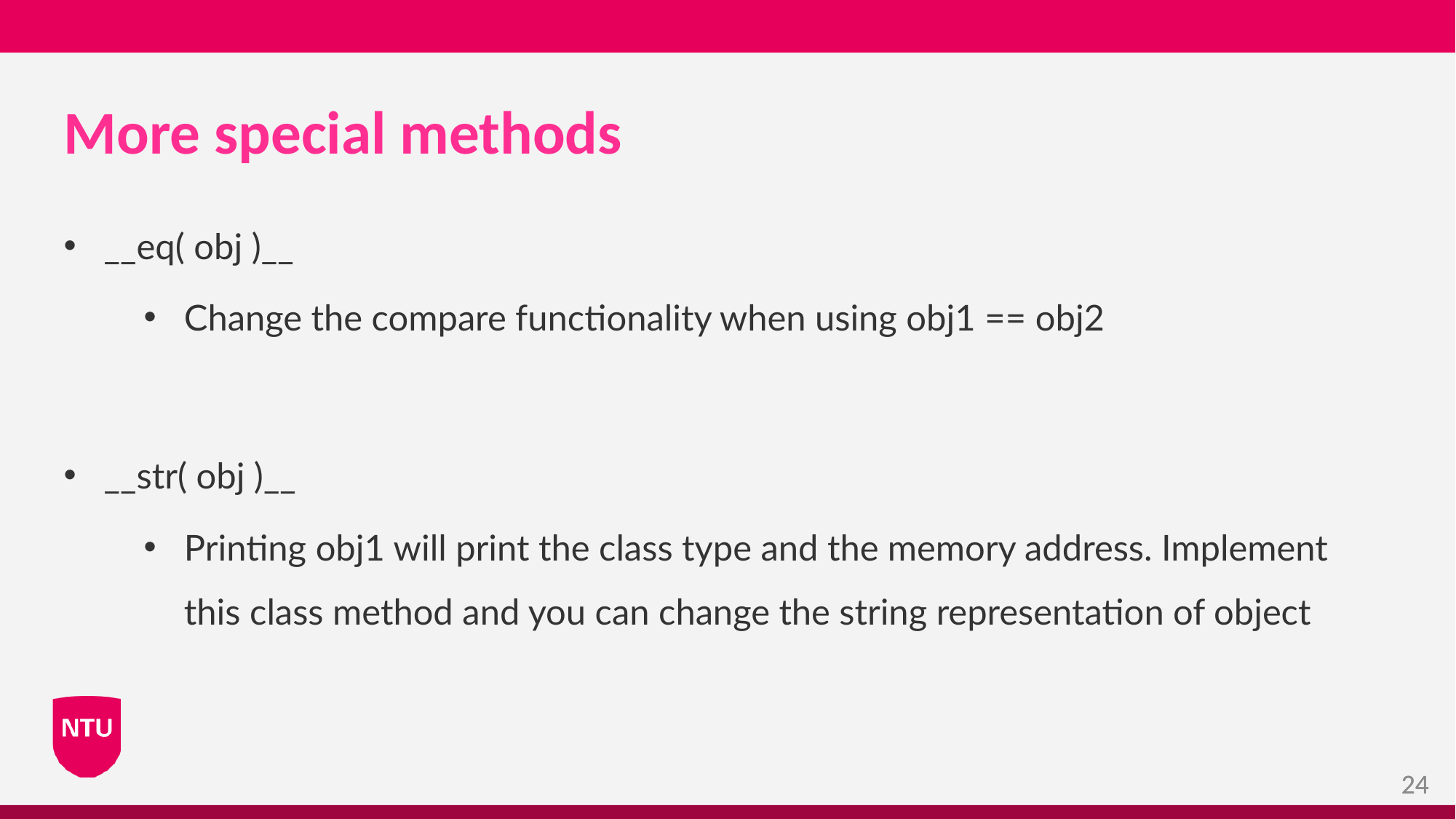

# More special methods
__eq( obj )__
Change the compare functionality when using obj1 == obj2

__str( obj )__
Printing obj1 will print the class type and the memory address. Implement this class method and you can change the string representation of object